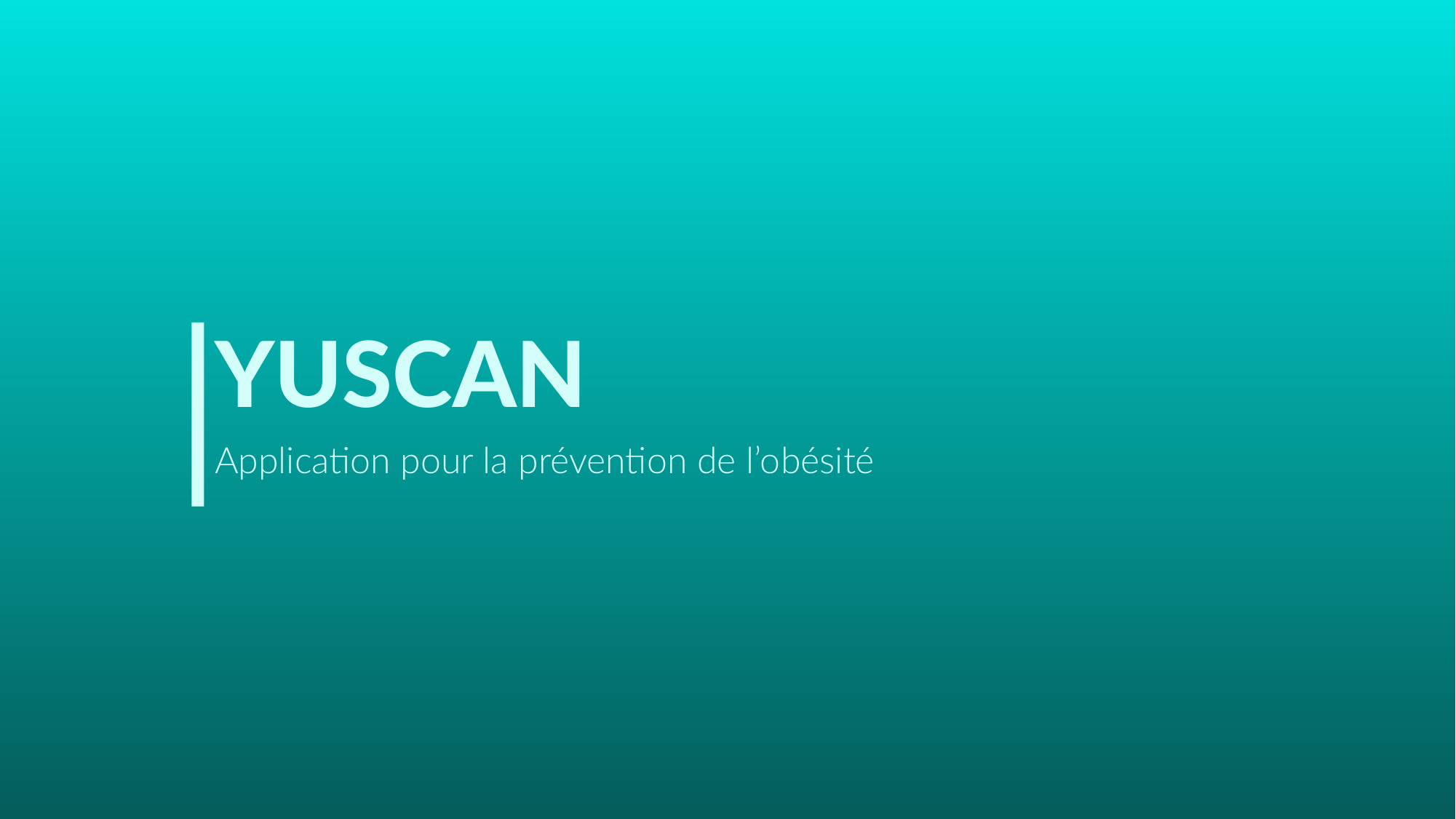

YUSCAN
Application pour la prévention de l’obésité